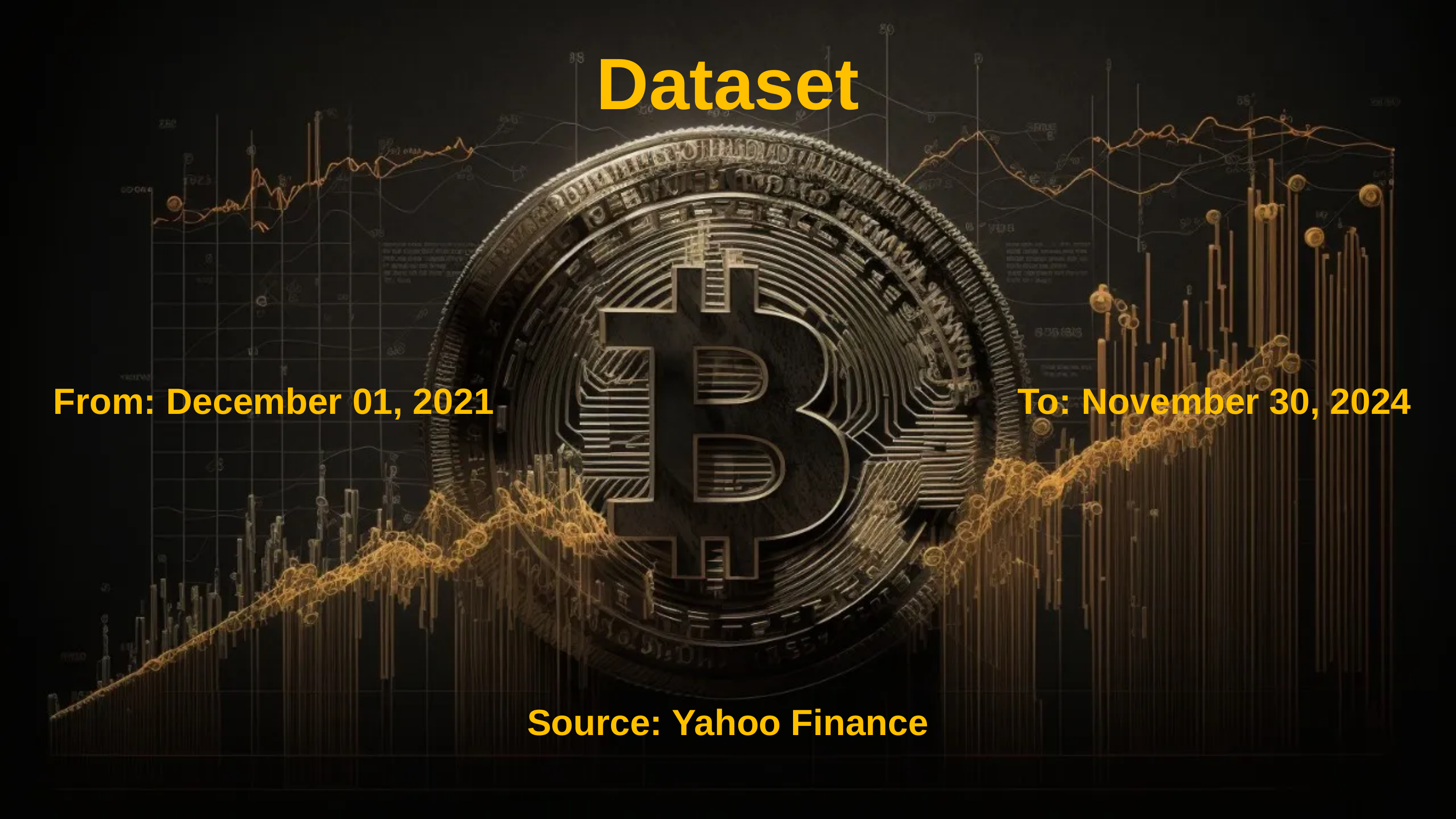

Dataset
From: December 01, 2021
To: November 30, 2024
Source: Yahoo Finance